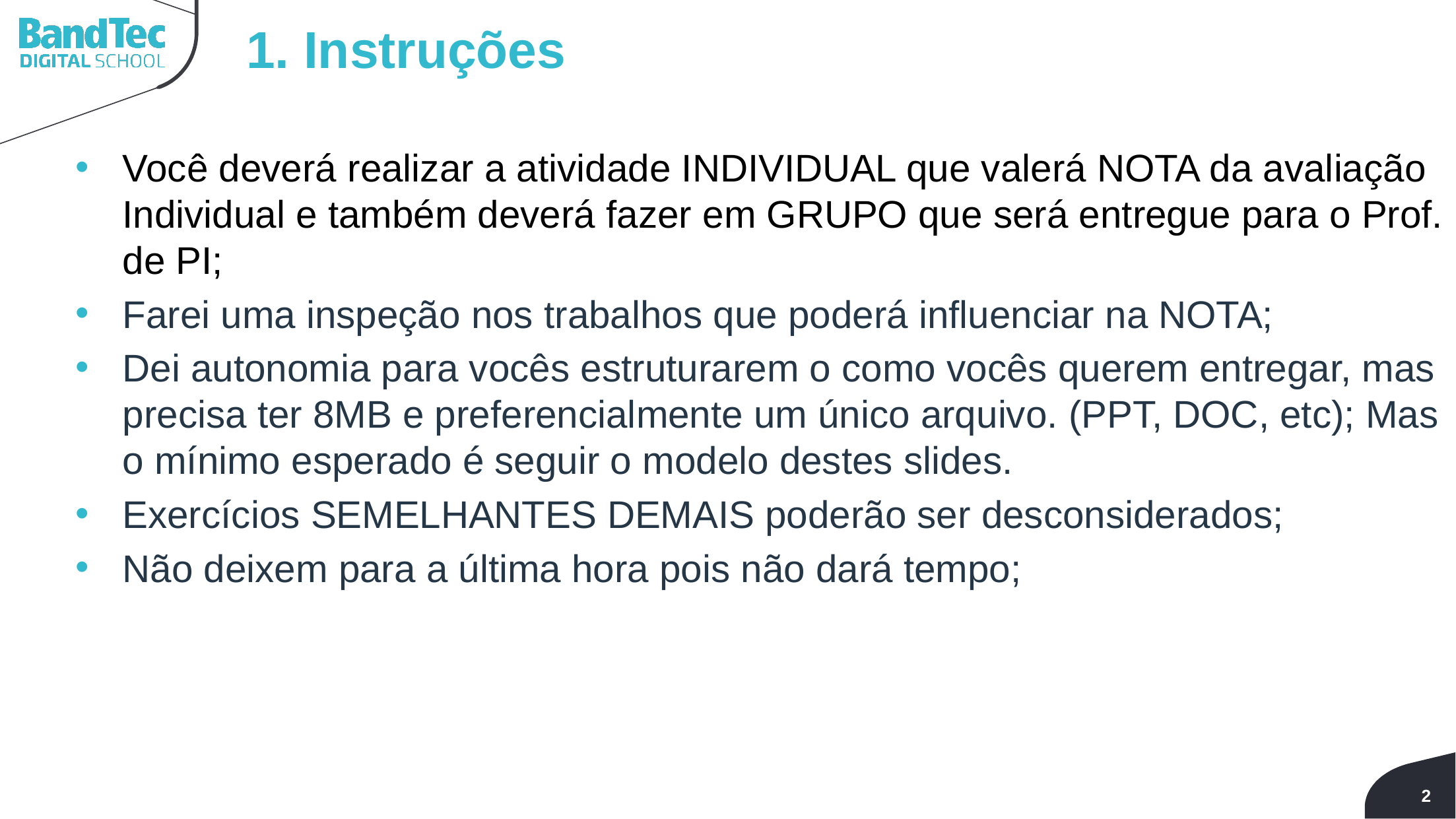

1. Instruções
Você deverá realizar a atividade INDIVIDUAL que valerá NOTA da avaliação Individual e também deverá fazer em GRUPO que será entregue para o Prof. de PI;
Farei uma inspeção nos trabalhos que poderá influenciar na NOTA;
Dei autonomia para vocês estruturarem o como vocês querem entregar, mas precisa ter 8MB e preferencialmente um único arquivo. (PPT, DOC, etc); Mas o mínimo esperado é seguir o modelo destes slides.
Exercícios SEMELHANTES DEMAIS poderão ser desconsiderados;
Não deixem para a última hora pois não dará tempo;

2